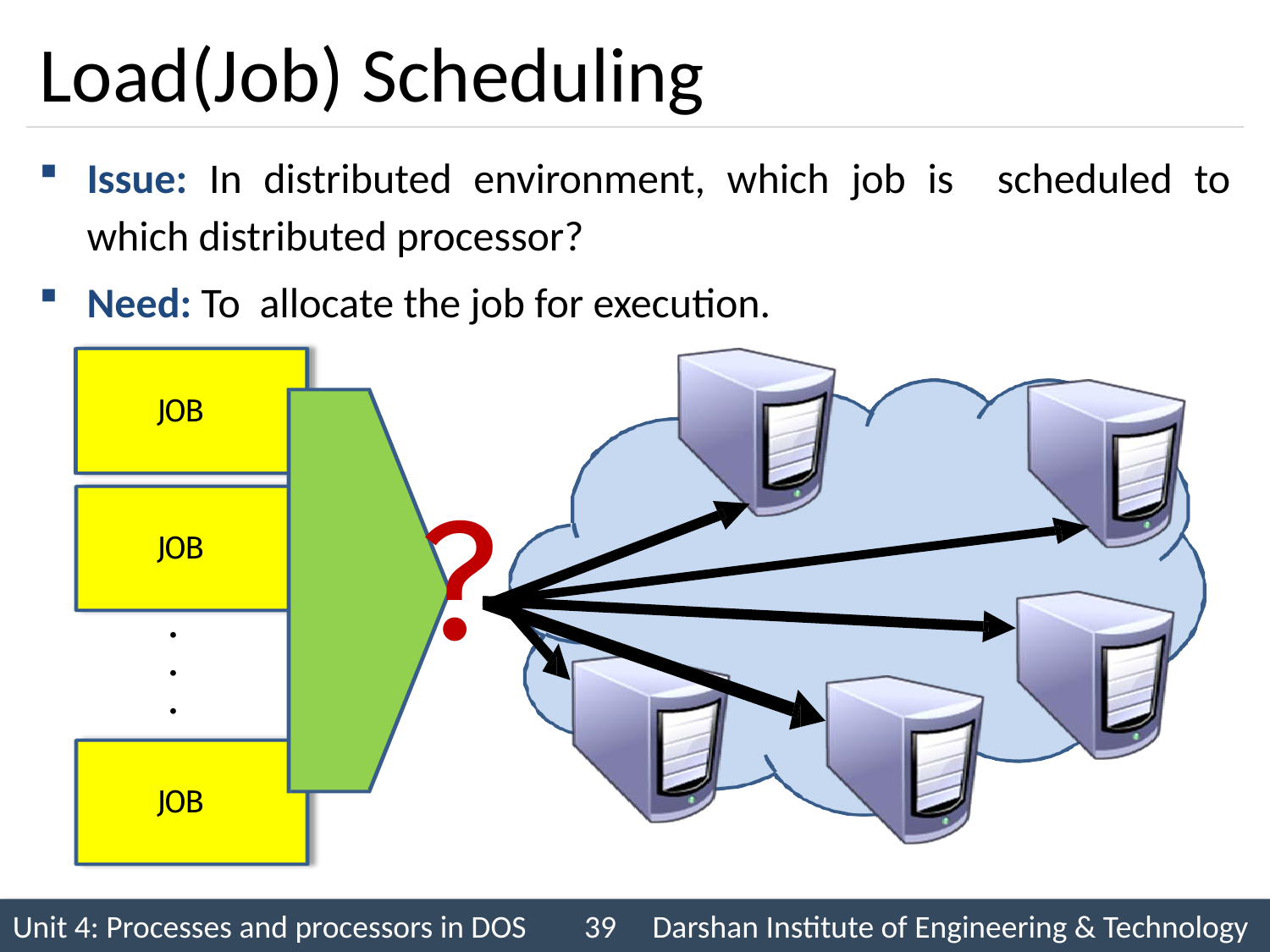

# Load(Job) Scheduling
Issue: In distributed environment, which job is  scheduled to which distributed processor?
Need: To  allocate the job for execution.

JOB

?

JOB

.
.
.

JOB